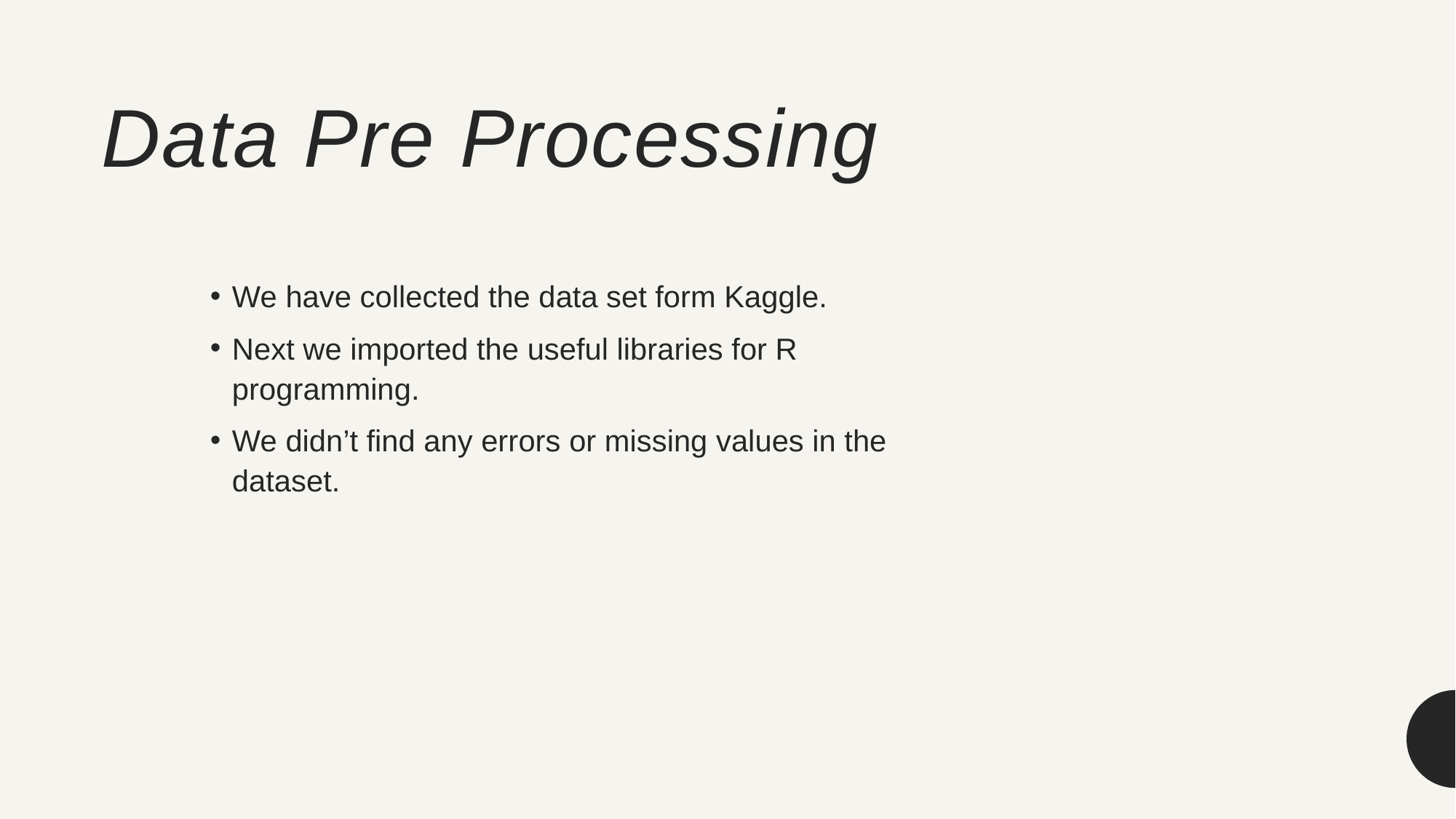

# Data Pre Processing
We have collected the data set form Kaggle.
Next we imported the useful libraries for R programming.
We didn’t find any errors or missing values in the dataset.